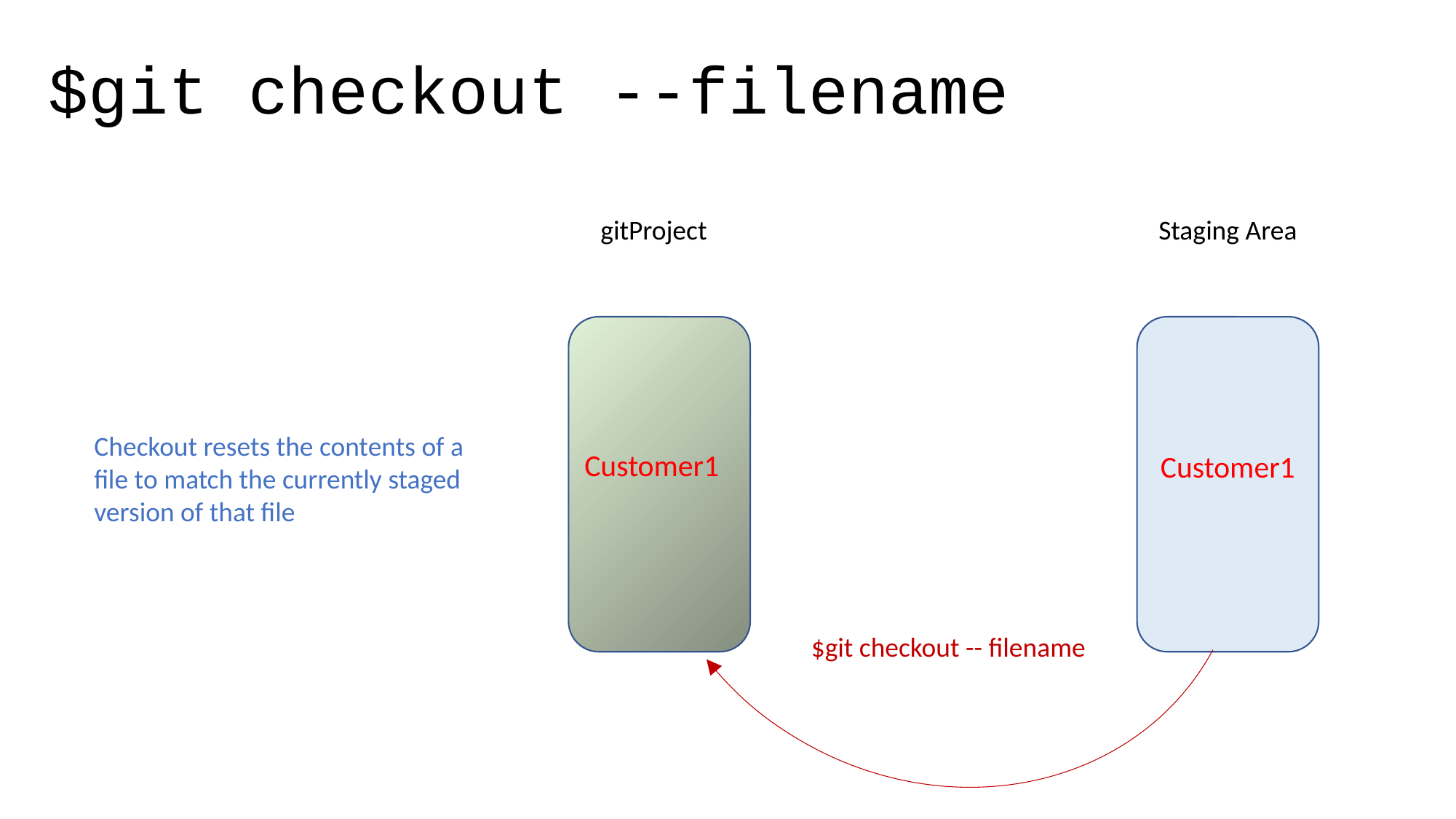

# $git checkout --filename

gitProject
Staging Area
Customer1

Checkout resets the contents of a file to match the currently staged version of that file
Customer1
$git checkout -- filename